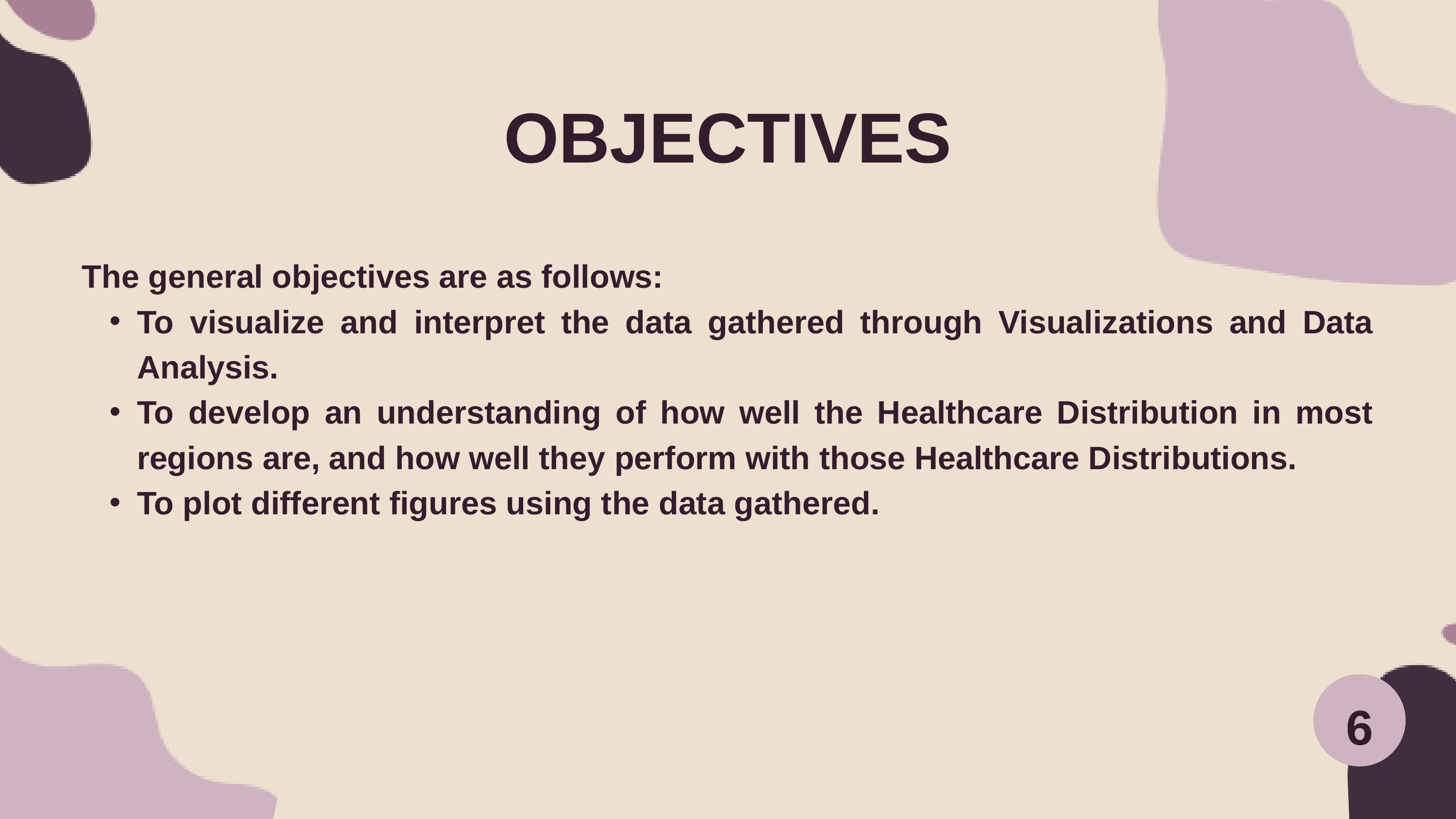

OBJECTIVES
The general objectives are as follows:
To visualize and interpret the data gathered through Visualizations and Data Analysis.
To develop an understanding of how well the Healthcare Distribution in most regions are, and how well they perform with those Healthcare Distributions.
To plot different figures using the data gathered.

6